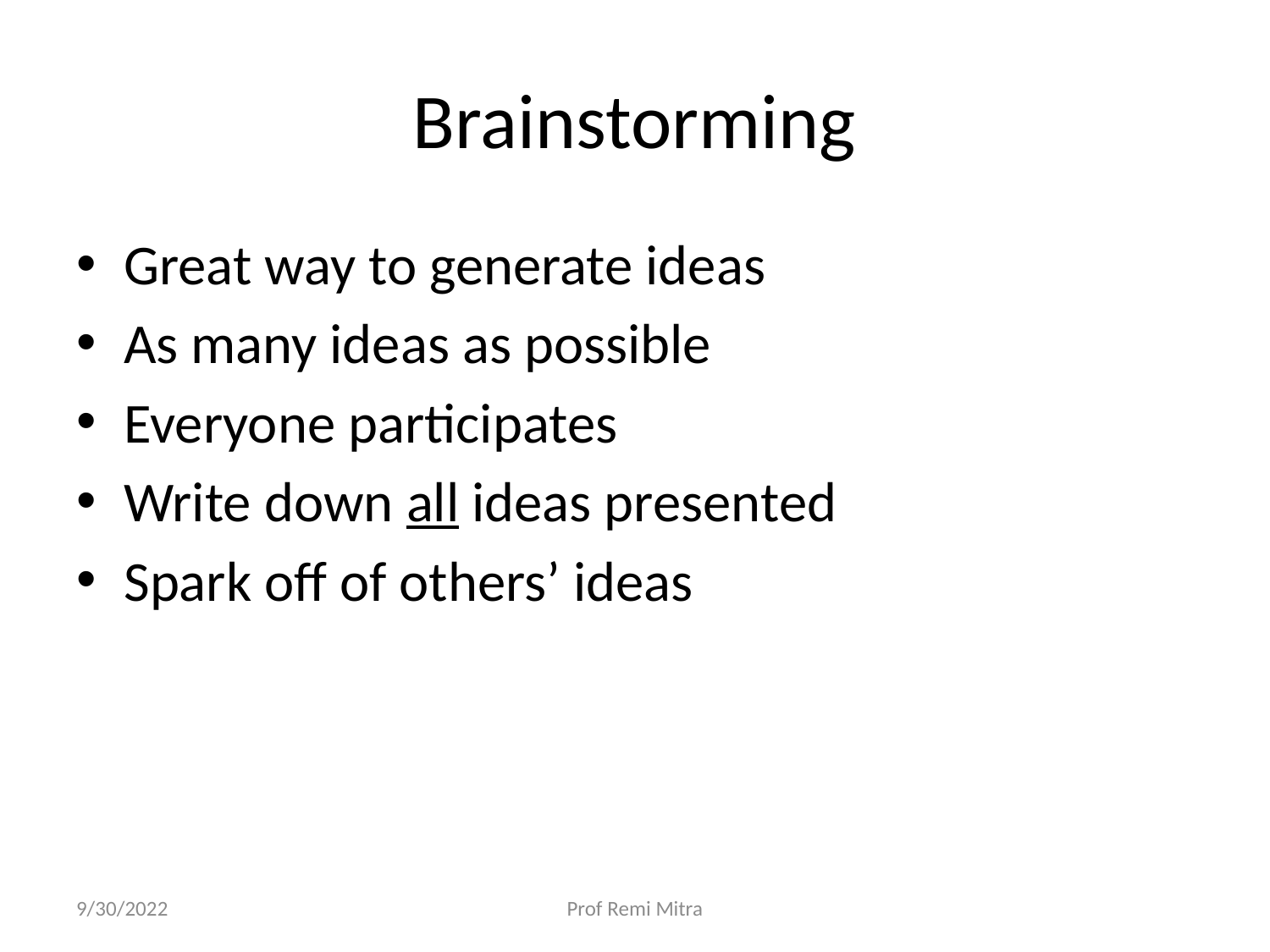

# Brainstorming
Great way to generate ideas
As many ideas as possible
Everyone participates
Write down all ideas presented
Spark off of others’ ideas
9/30/2022
Prof Remi Mitra